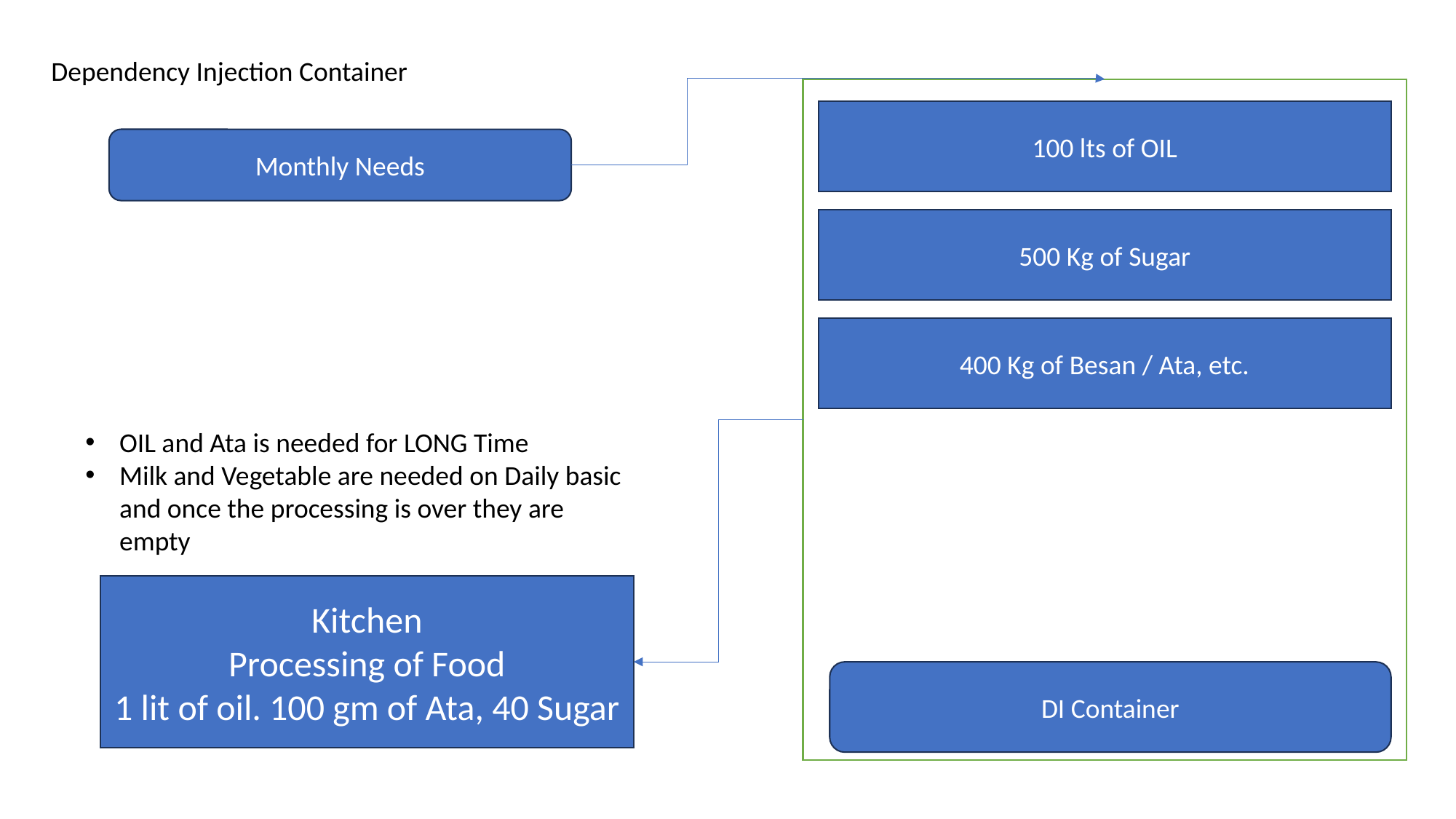

Dependency Injection Container

100 lts of OIL
Monthly Needs
500 Kg of Sugar
400 Kg of Besan / Ata, etc.
OIL and Ata is needed for LONG Time
Milk and Vegetable are needed on Daily basic and once the processing is over they are empty
Kitchen
Processing of Food
1 lit of oil. 100 gm of Ata, 40 Sugar
DI Container